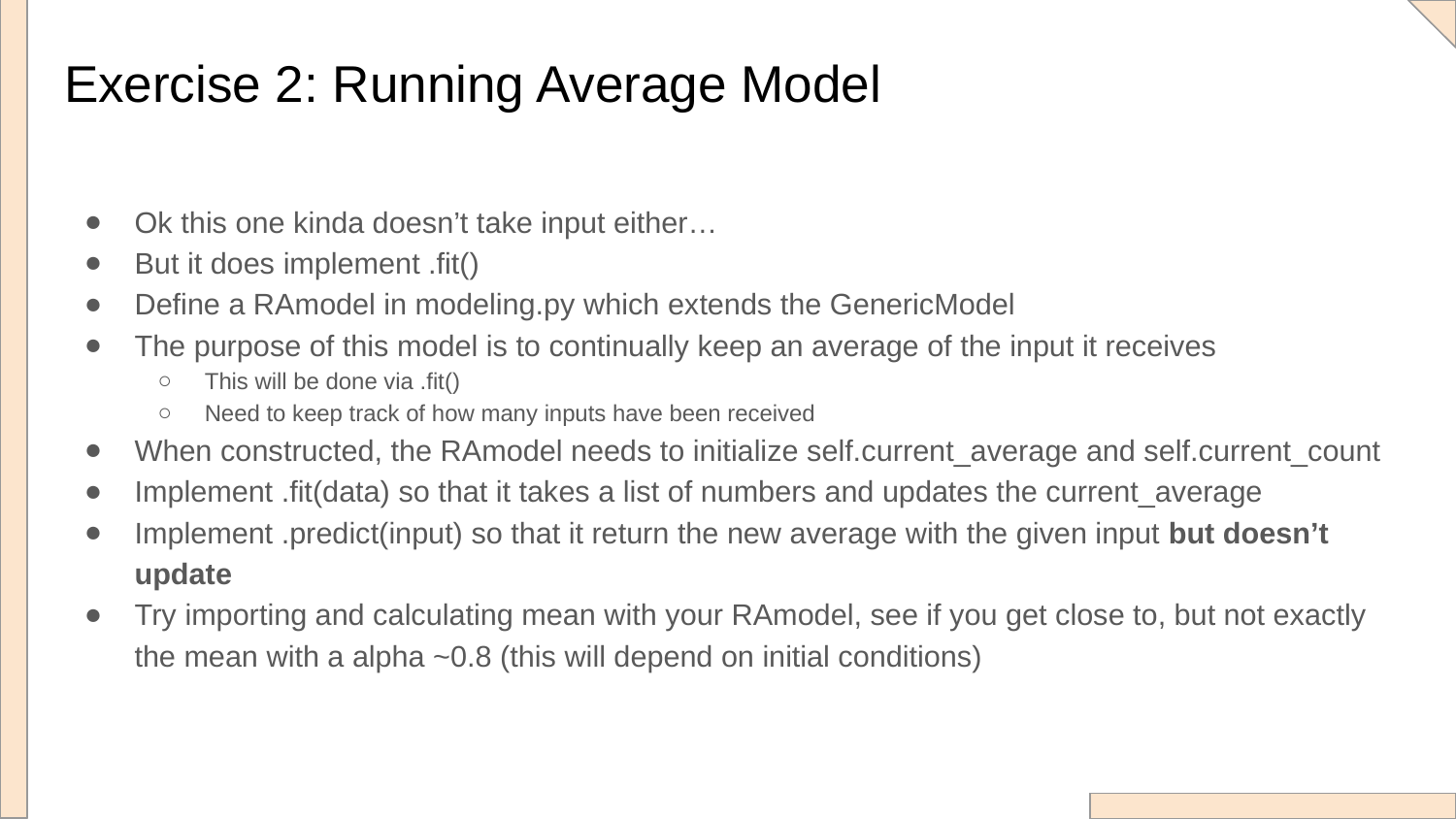

# Exercise 2: Running Average Model
Ok this one kinda doesn’t take input either…
But it does implement .fit()
Define a RAmodel in modeling.py which extends the GenericModel
The purpose of this model is to continually keep an average of the input it receives
This will be done via .fit()
Need to keep track of how many inputs have been received
When constructed, the RAmodel needs to initialize self.current_average and self.current_count
Implement .fit(data) so that it takes a list of numbers and updates the current_average
Implement .predict(input) so that it return the new average with the given input but doesn’t update
Try importing and calculating mean with your RAmodel, see if you get close to, but not exactly the mean with a alpha ~0.8 (this will depend on initial conditions)